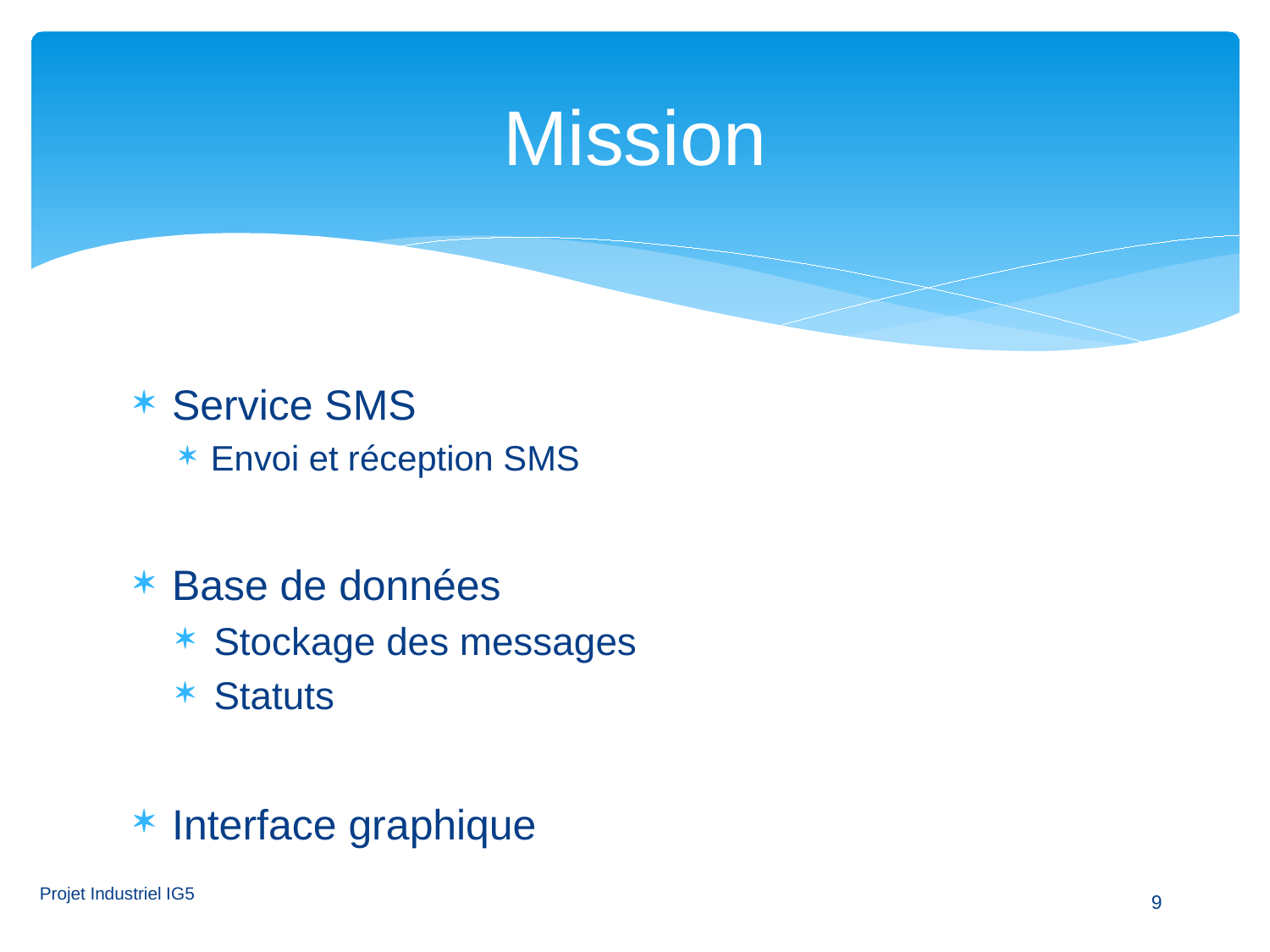

# Mission
Service SMS
Envoi et réception SMS

Base de données
Stockage des messages
Statuts

Interface graphique

Projet Industriel IG5
9